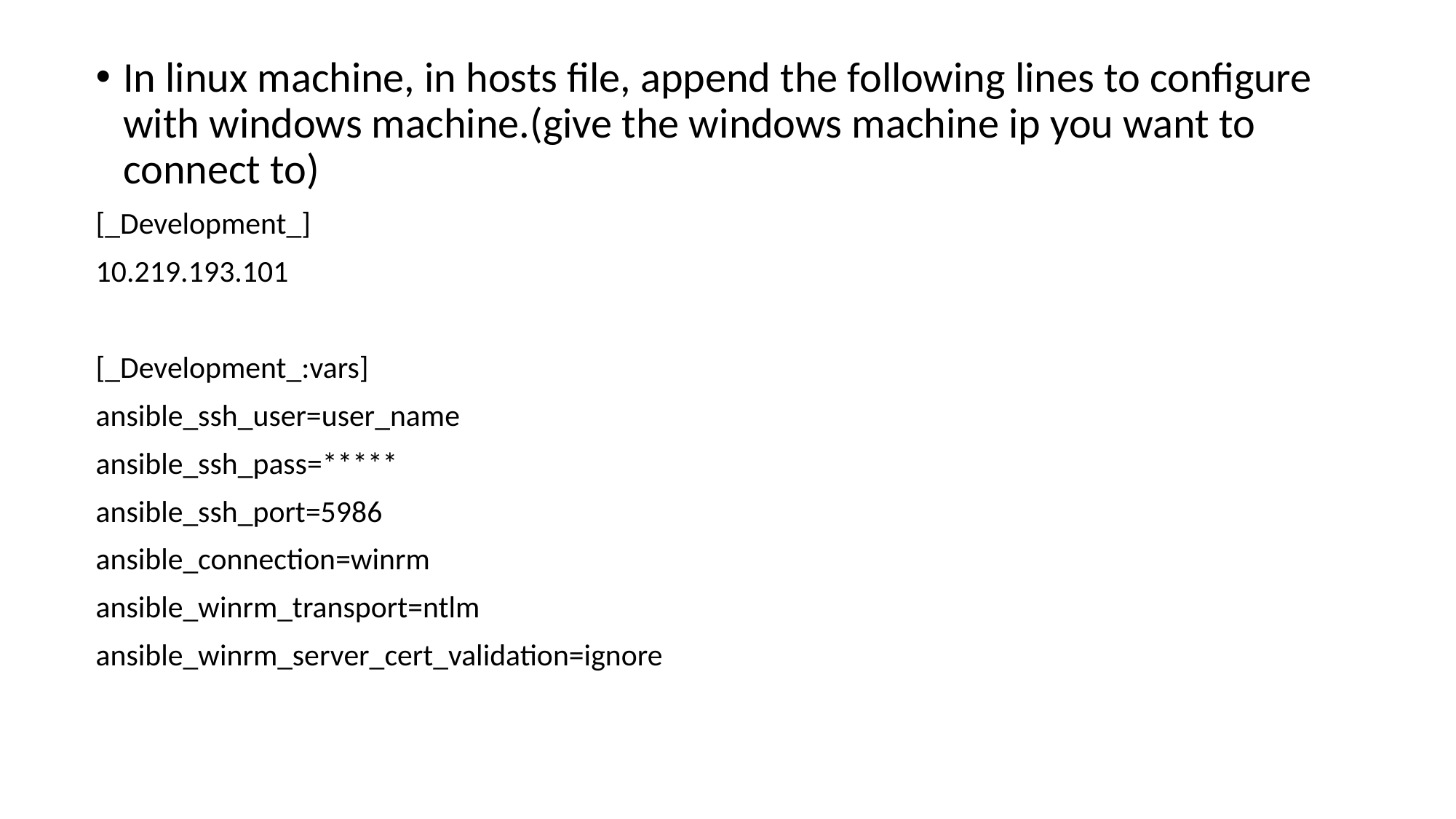

In linux machine, in hosts file, append the following lines to configure with windows machine.(give the windows machine ip you want to connect to)
[_Development_]
10.219.193.101

[_Development_:vars]
ansible_ssh_user=user_name
ansible_ssh_pass=*****
ansible_ssh_port=5986
ansible_connection=winrm
ansible_winrm_transport=ntlm
ansible_winrm_server_cert_validation=ignore